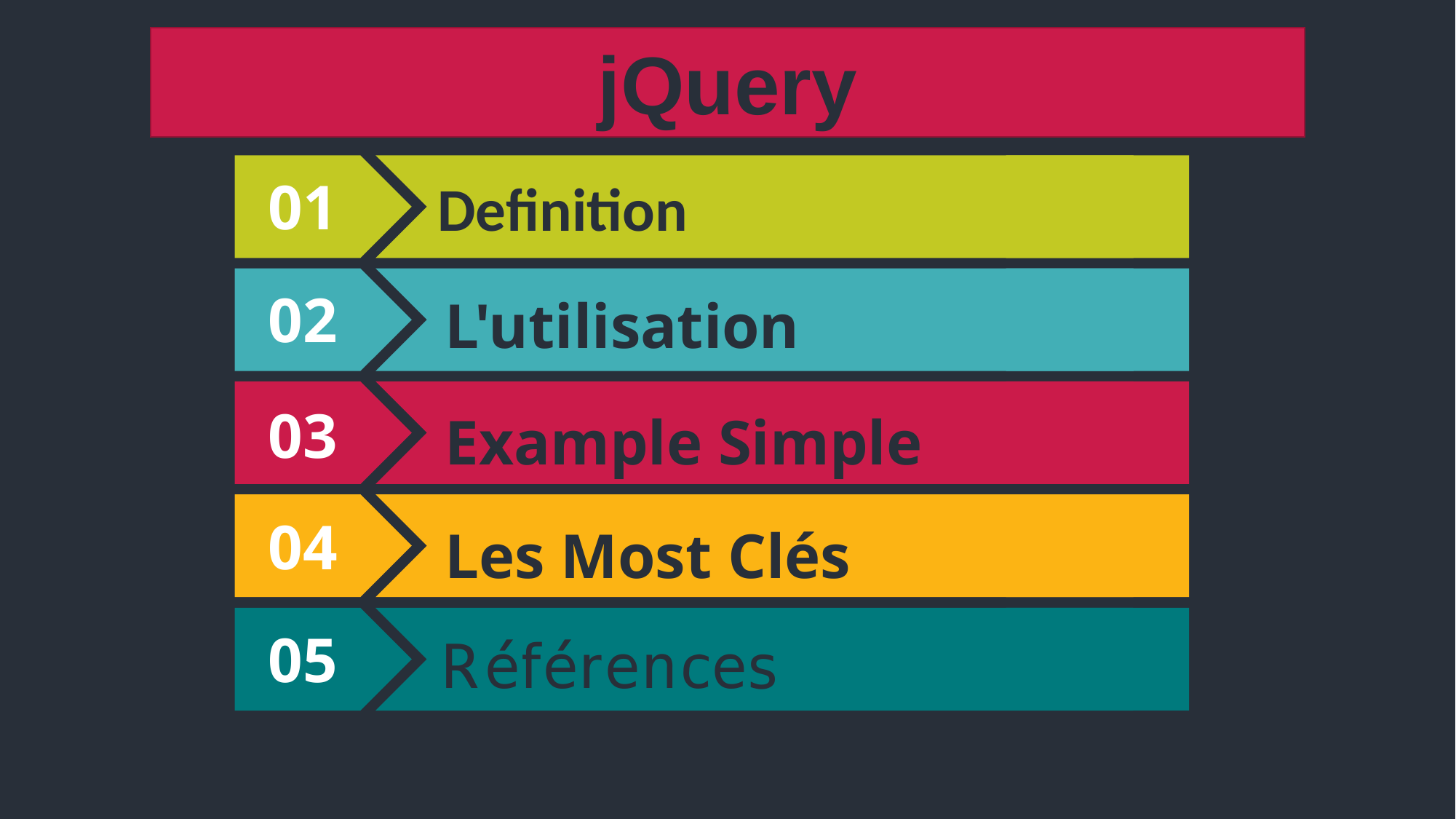

jQuery

Definition

01

02
L'utilisation

03
Example Simple

04
Les Most Clés

05
Références